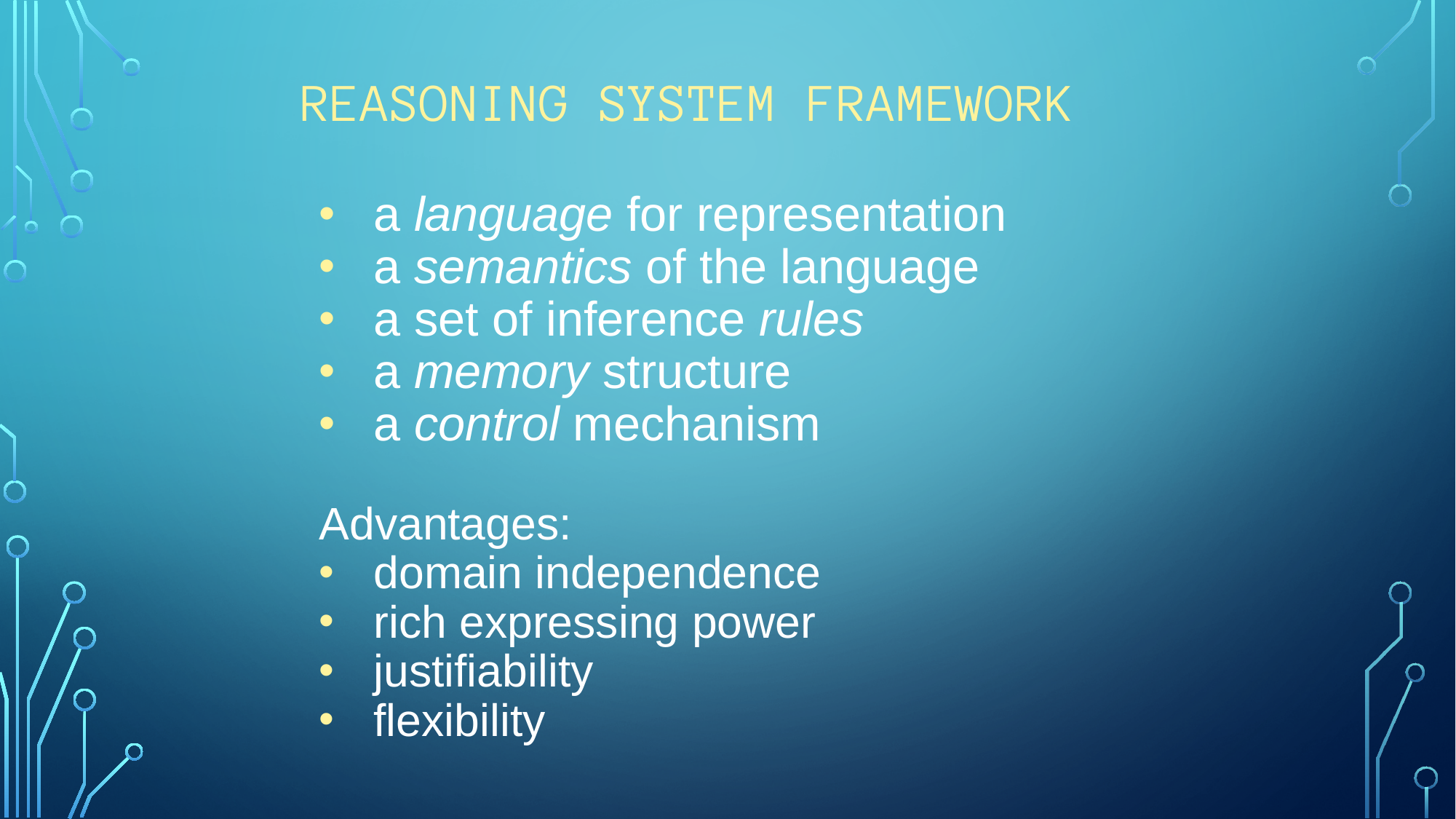

# Reasoning System Framework
a language for representation
a semantics of the language
a set of inference rules
a memory structure
a control mechanism

Advantages:
domain independence
rich expressing power
justifiability
flexibility